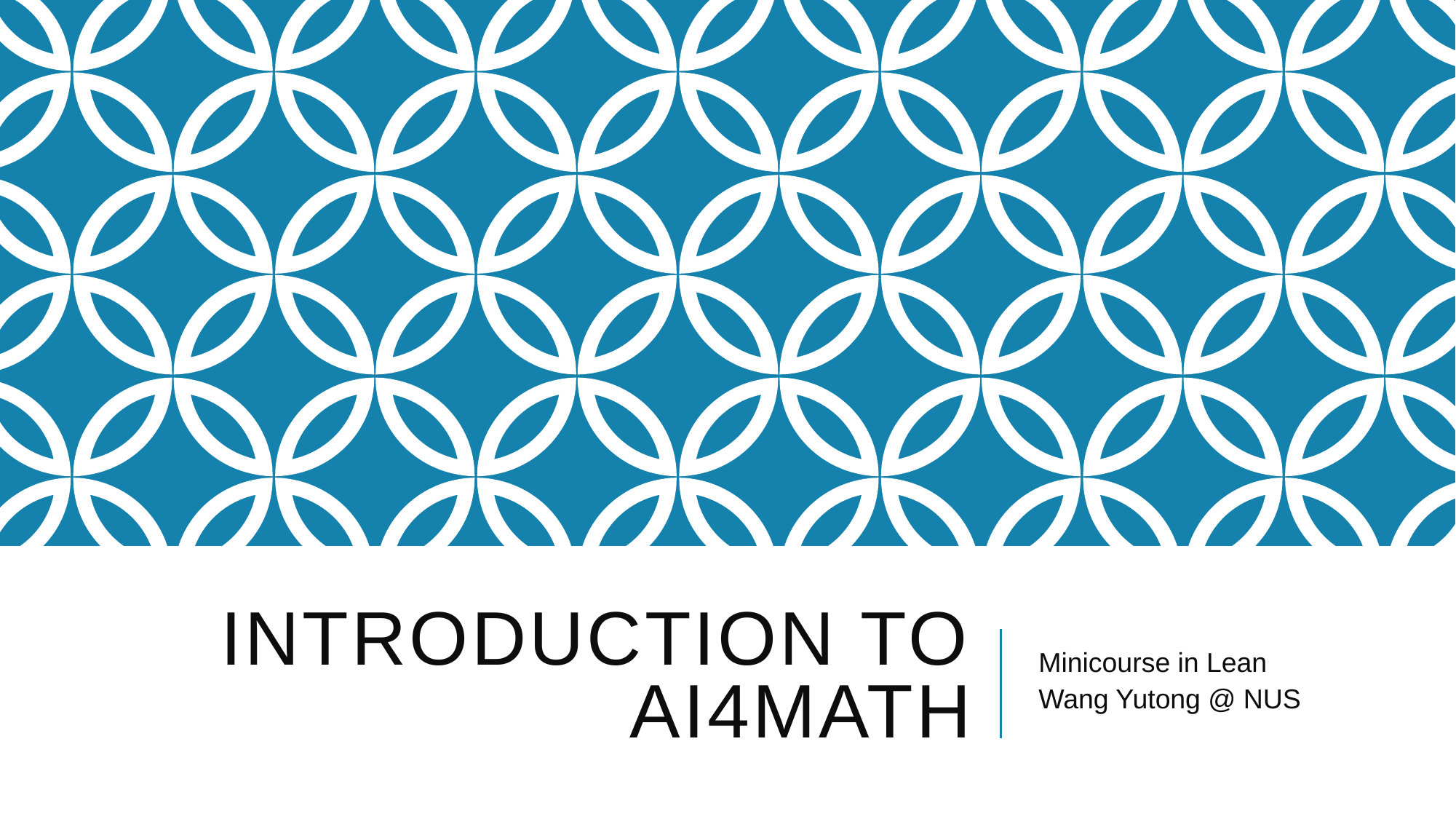

# Introduction to ai4math
Minicourse in Lean
Wang Yutong @ NUS